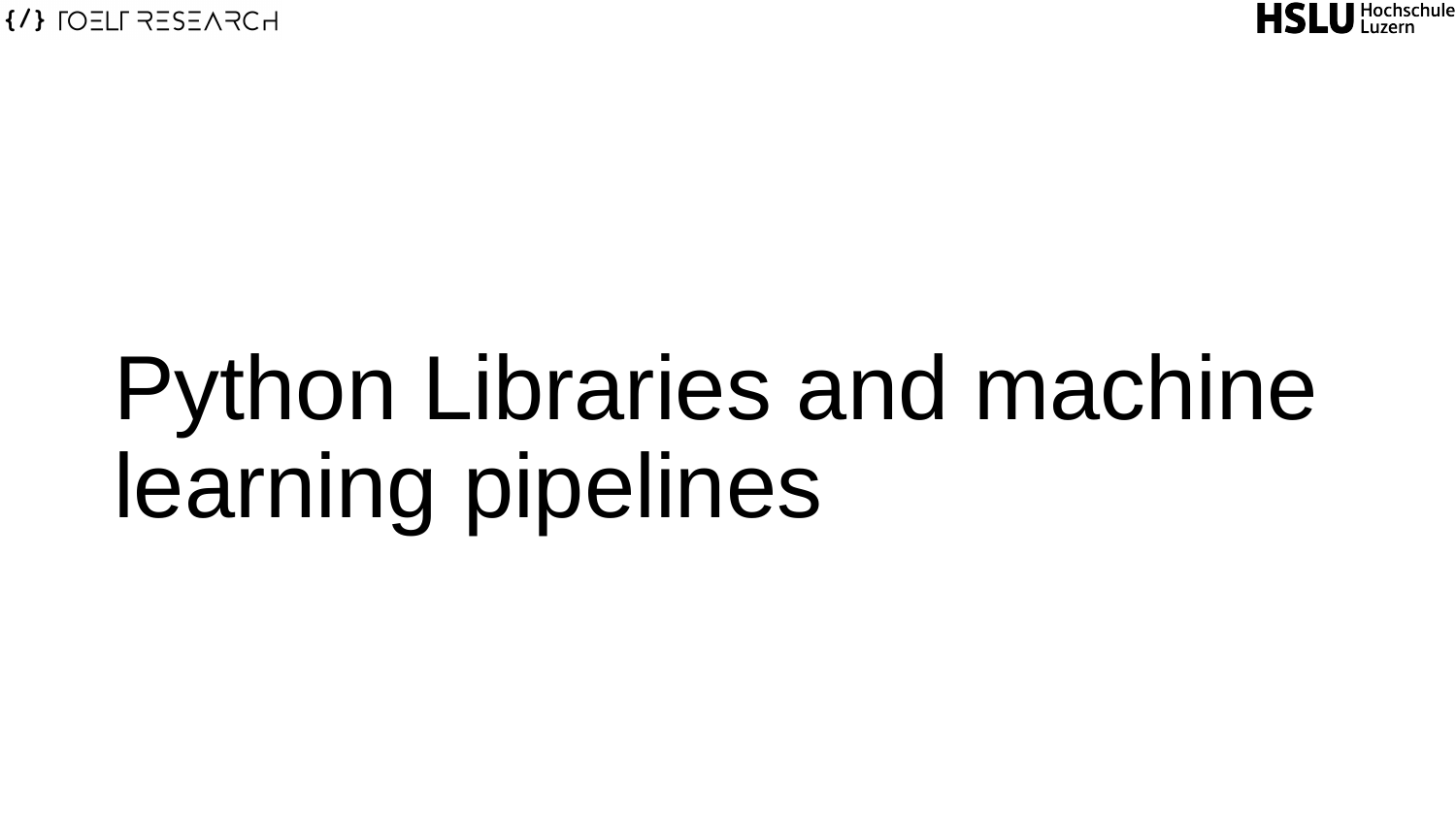

# Python Libraries and machine learning pipelines